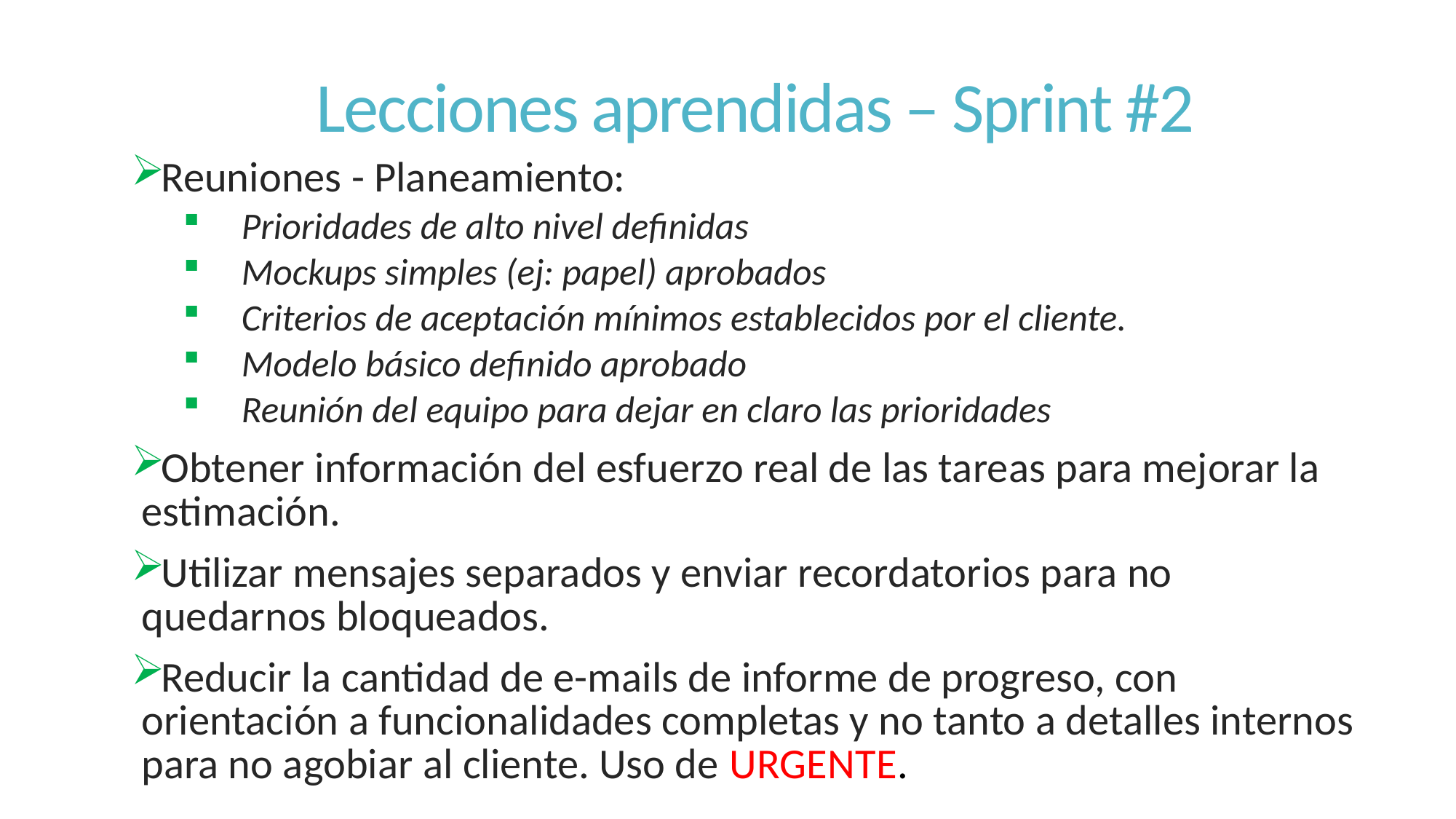

# Lecciones aprendidas – Sprint #2
Reuniones - Planeamiento:
Prioridades de alto nivel definidas
Mockups simples (ej: papel) aprobados
Criterios de aceptación mínimos establecidos por el cliente.
Modelo básico definido aprobado
Reunión del equipo para dejar en claro las prioridades
Obtener información del esfuerzo real de las tareas para mejorar la estimación.
Utilizar mensajes separados y enviar recordatorios para no quedarnos bloqueados.
Reducir la cantidad de e-mails de informe de progreso, con orientación a funcionalidades completas y no tanto a detalles internos para no agobiar al cliente. Uso de URGENTE.